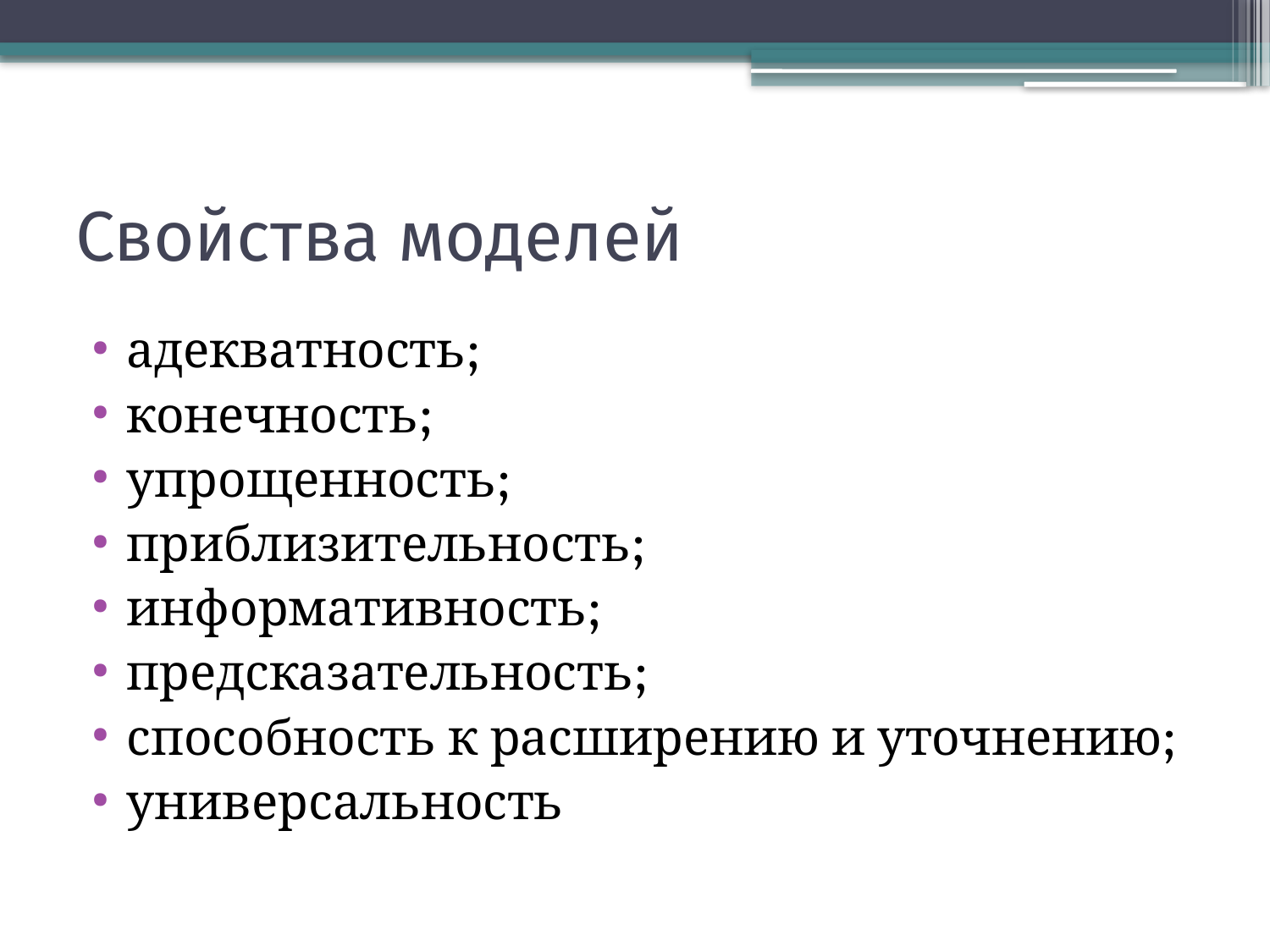

# Свойства моделей
адекватность;
конечность;
упрощенность;
приблизительность;
информативность;
предсказательность;
способность к расширению и уточнению;
универсальность